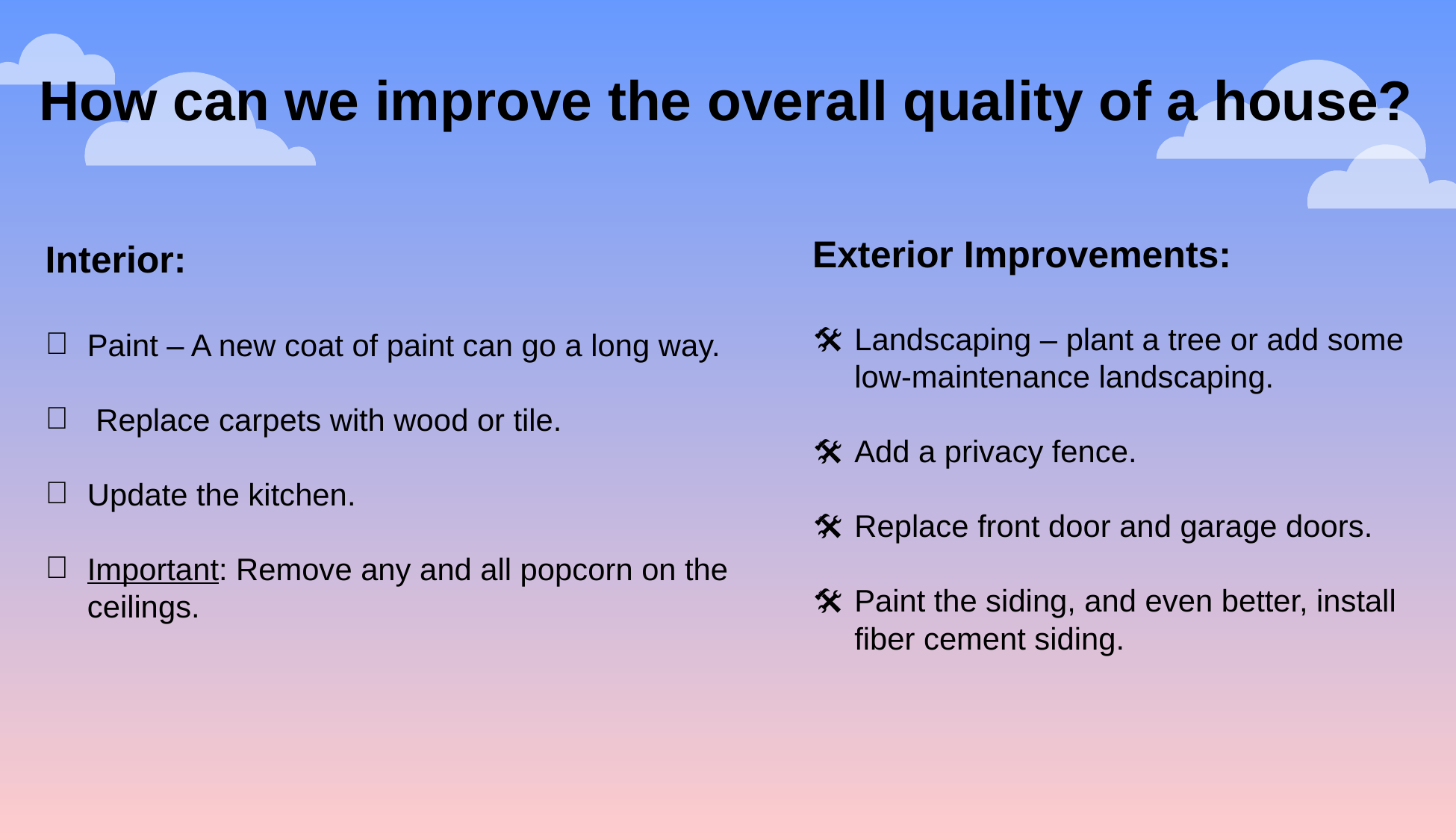

How can we improve the overall quality of a house?
Interior:

Paint – A new coat of paint can go a long way.
 Replace carpets with wood or tile.
Update the kitchen.

Important: Remove any and all popcorn on the ceilings.

Exterior Improvements:

Landscaping – plant a tree or add some low-maintenance landscaping.

Add a privacy fence.

Replace front door and garage doors.

Paint the siding, and even better, install fiber cement siding.